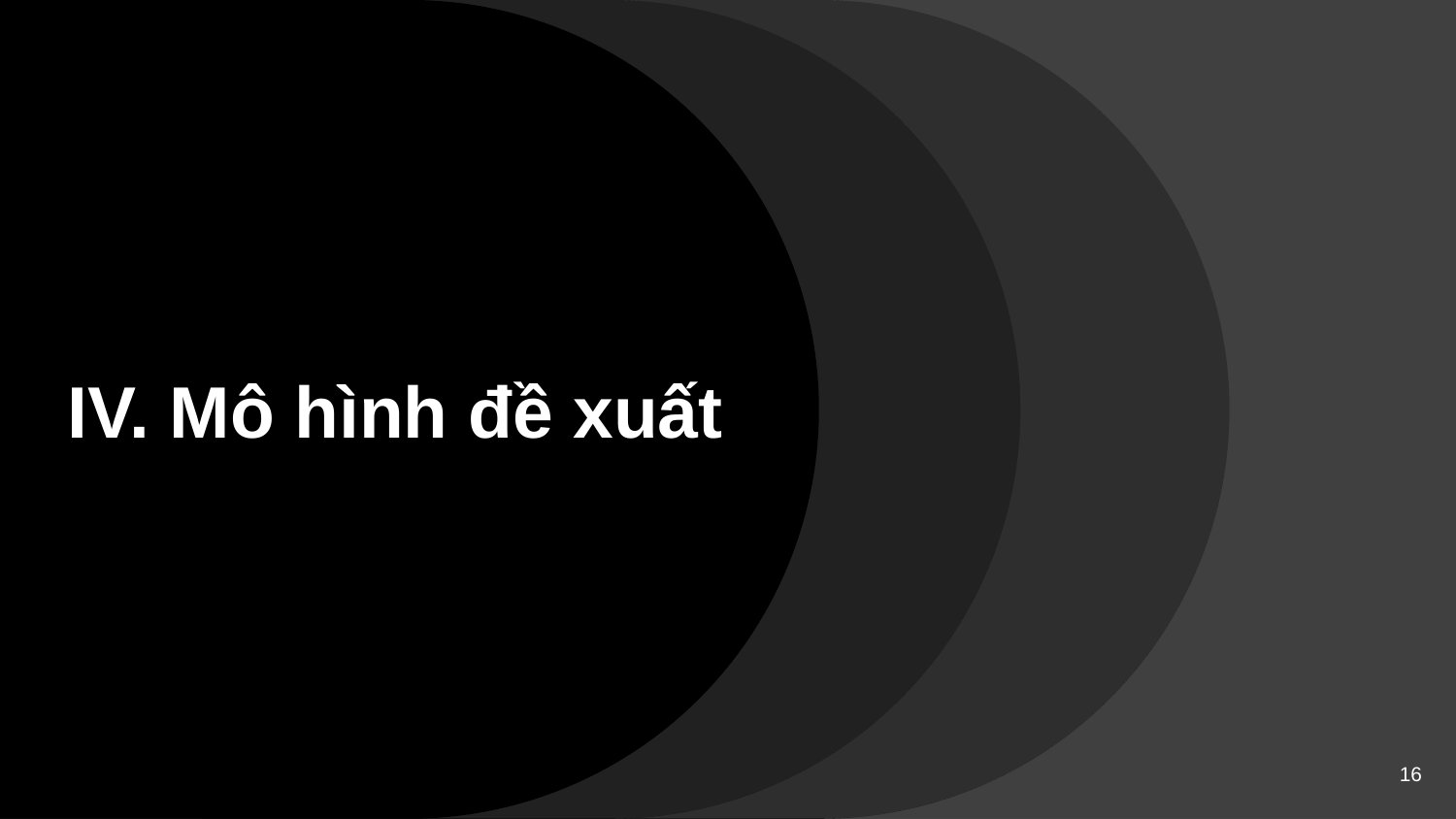

# IV. Mô hình đề xuất
16